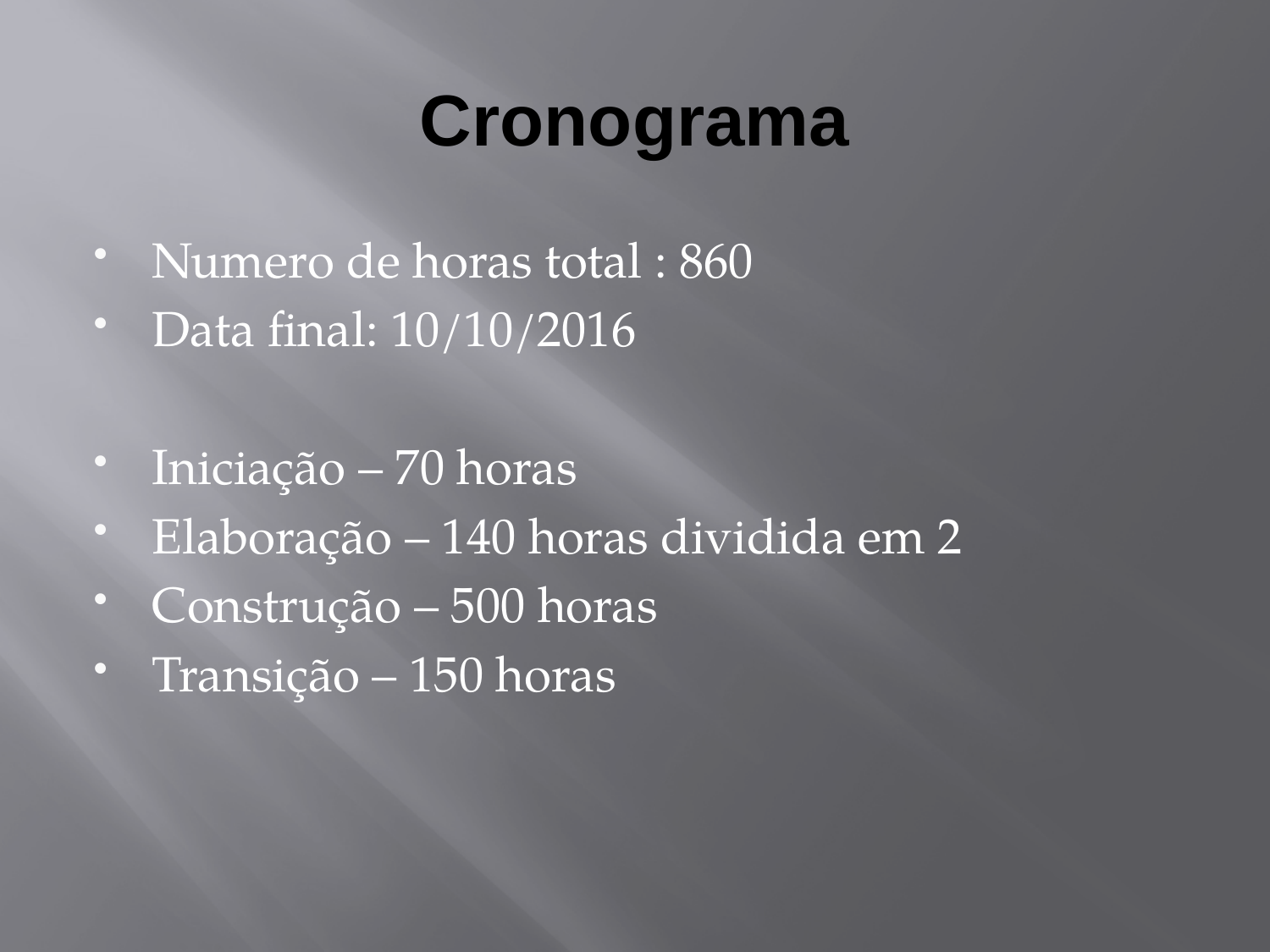

# Cronograma
Numero de horas total : 860
Data final: 10/10/2016

Iniciação – 70 horas
Elaboração – 140 horas dividida em 2
Construção – 500 horas
Transição – 150 horas